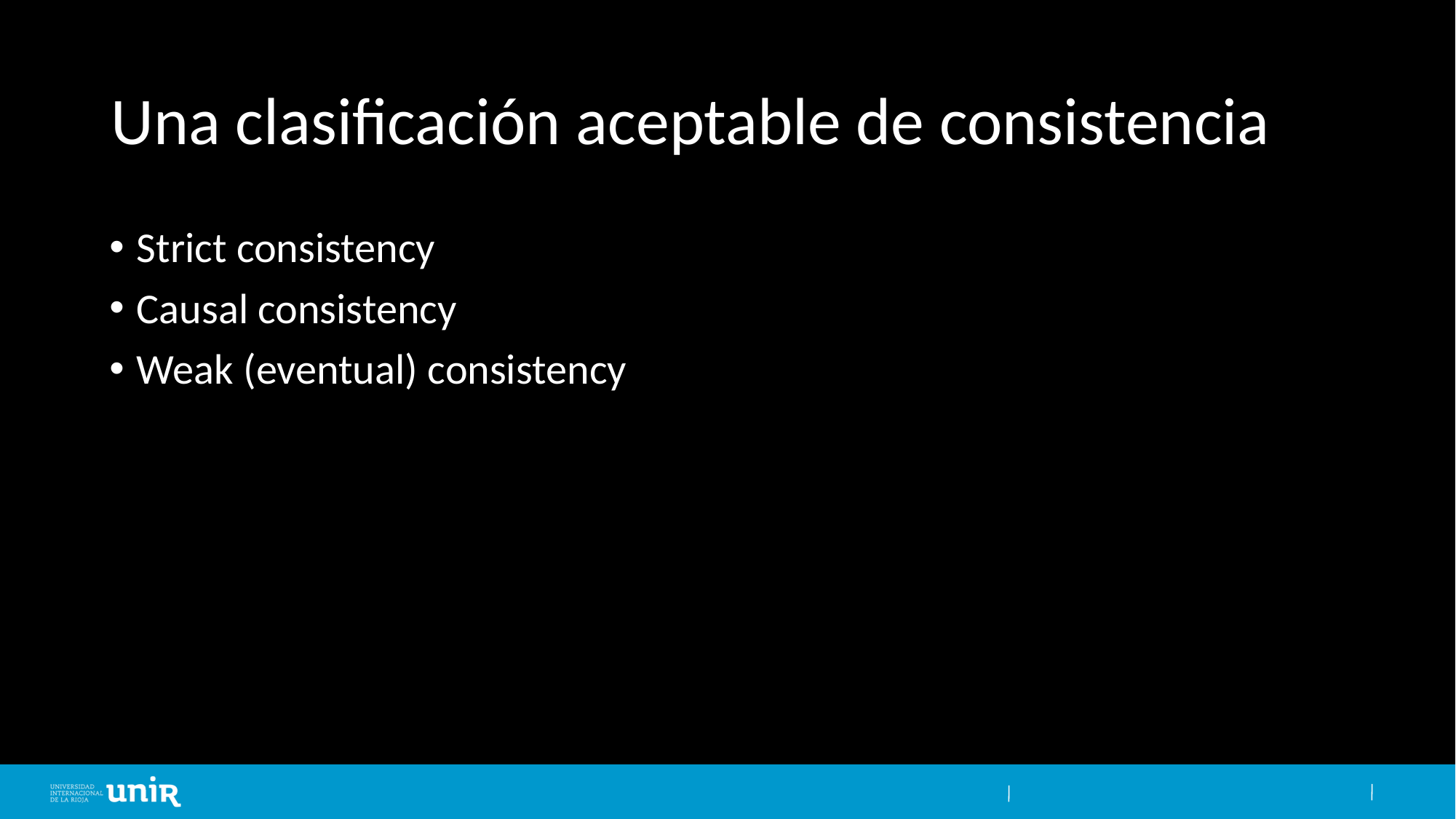

# Una clasificación aceptable de consistencia
Strict consistency
Causal consistency
Weak (eventual) consistency